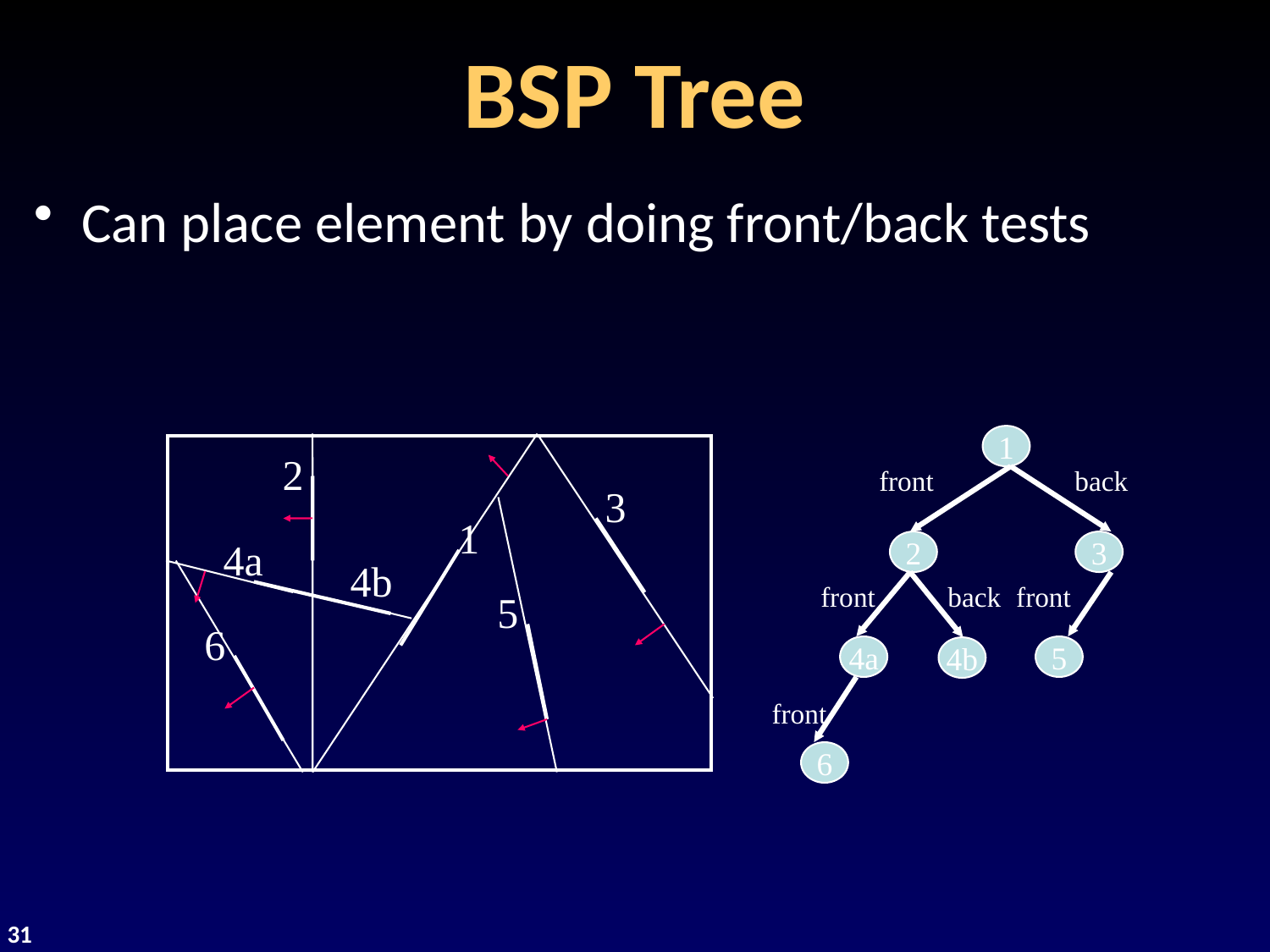

# BSP Tree
Can place element by doing front/back tests
1

2

front
back
3

1

4a
2
3
4b

front
back
front
5

6

4a
5
4b

front

6
31